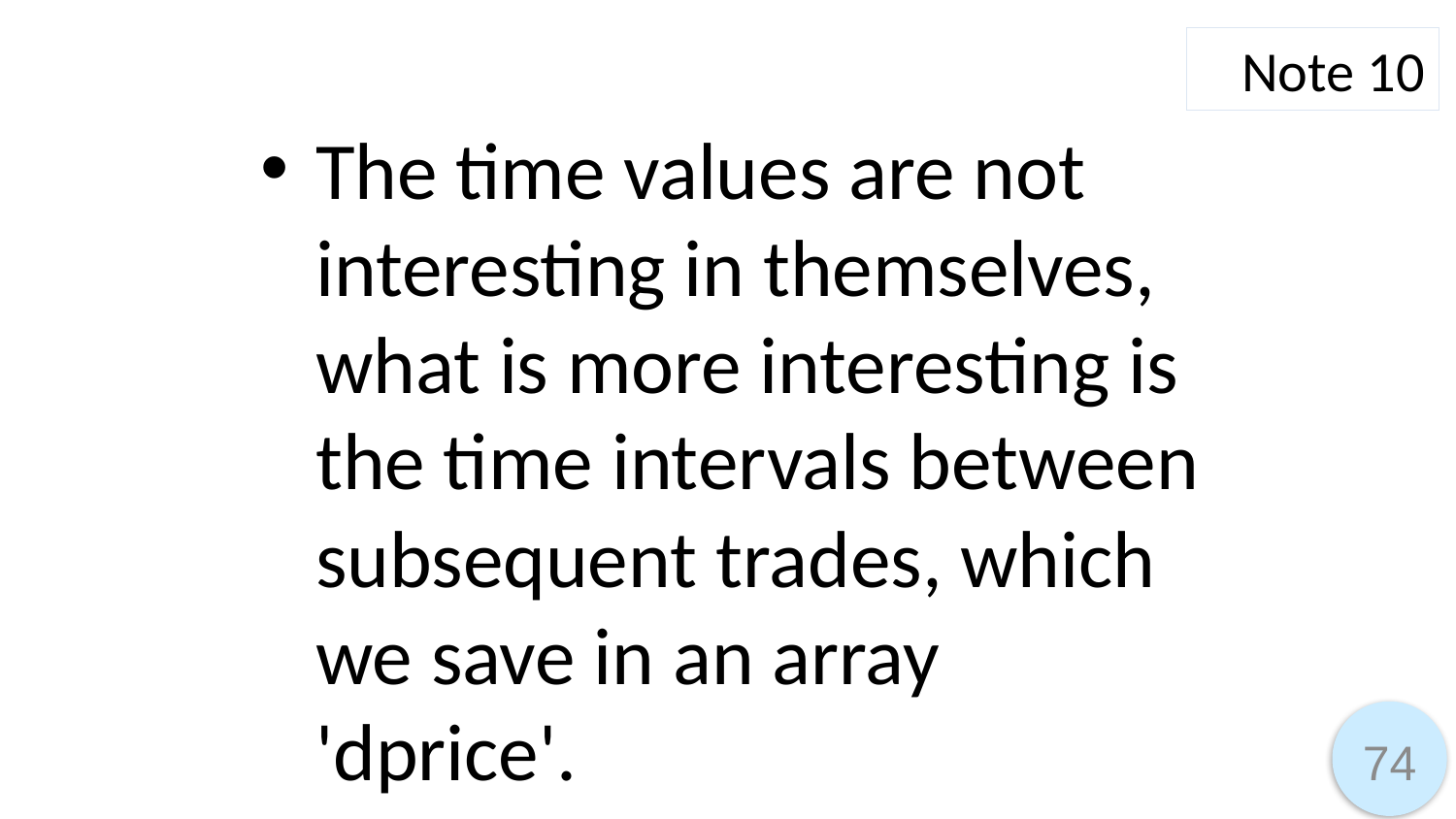

Note 10
The time values are not interesting in themselves, what is more interesting is the time intervals between subsequent trades, which we save in an array 'dprice'.
74